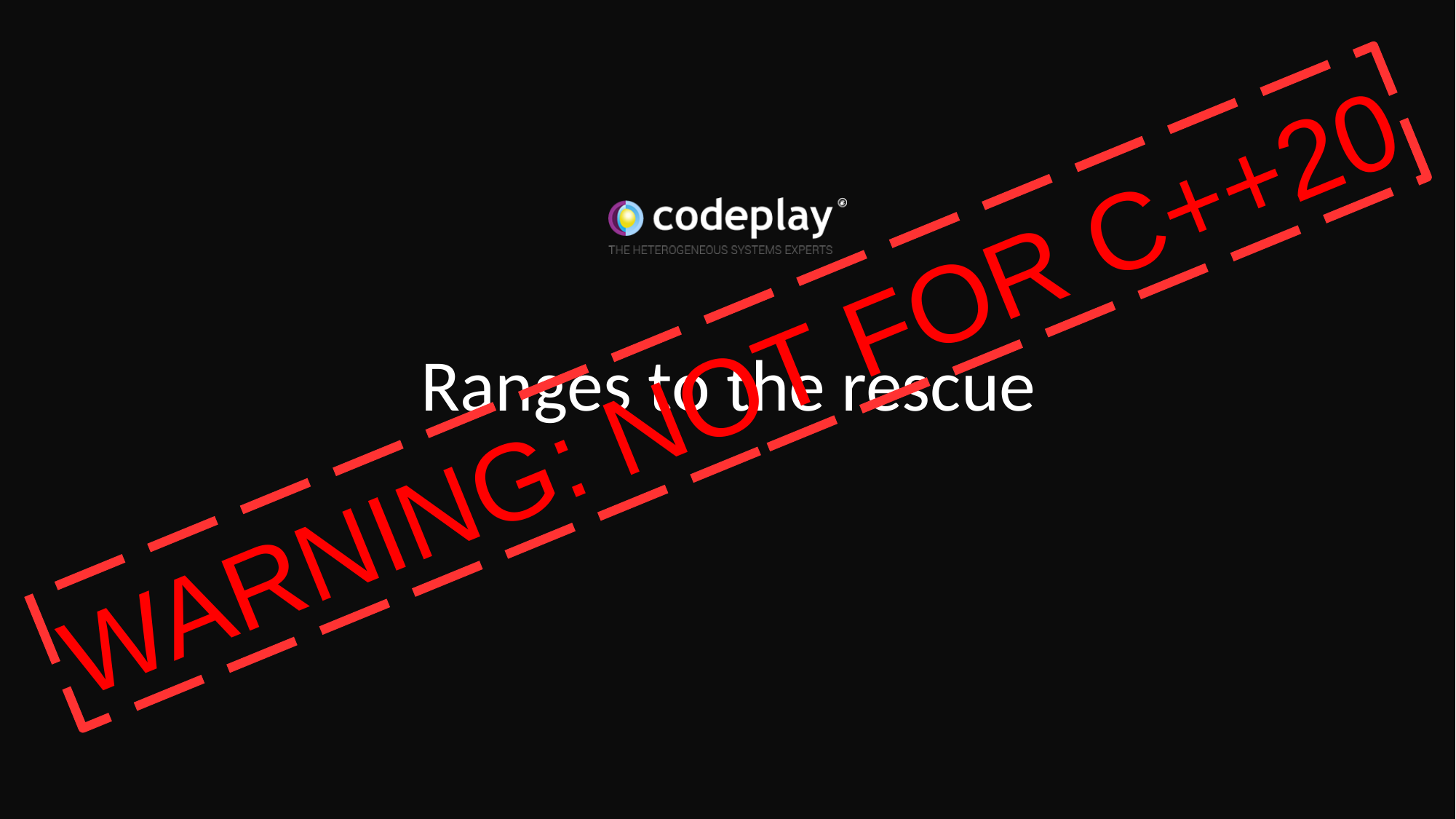

WARNING: NOT FOR C++20
Ranges to the rescue